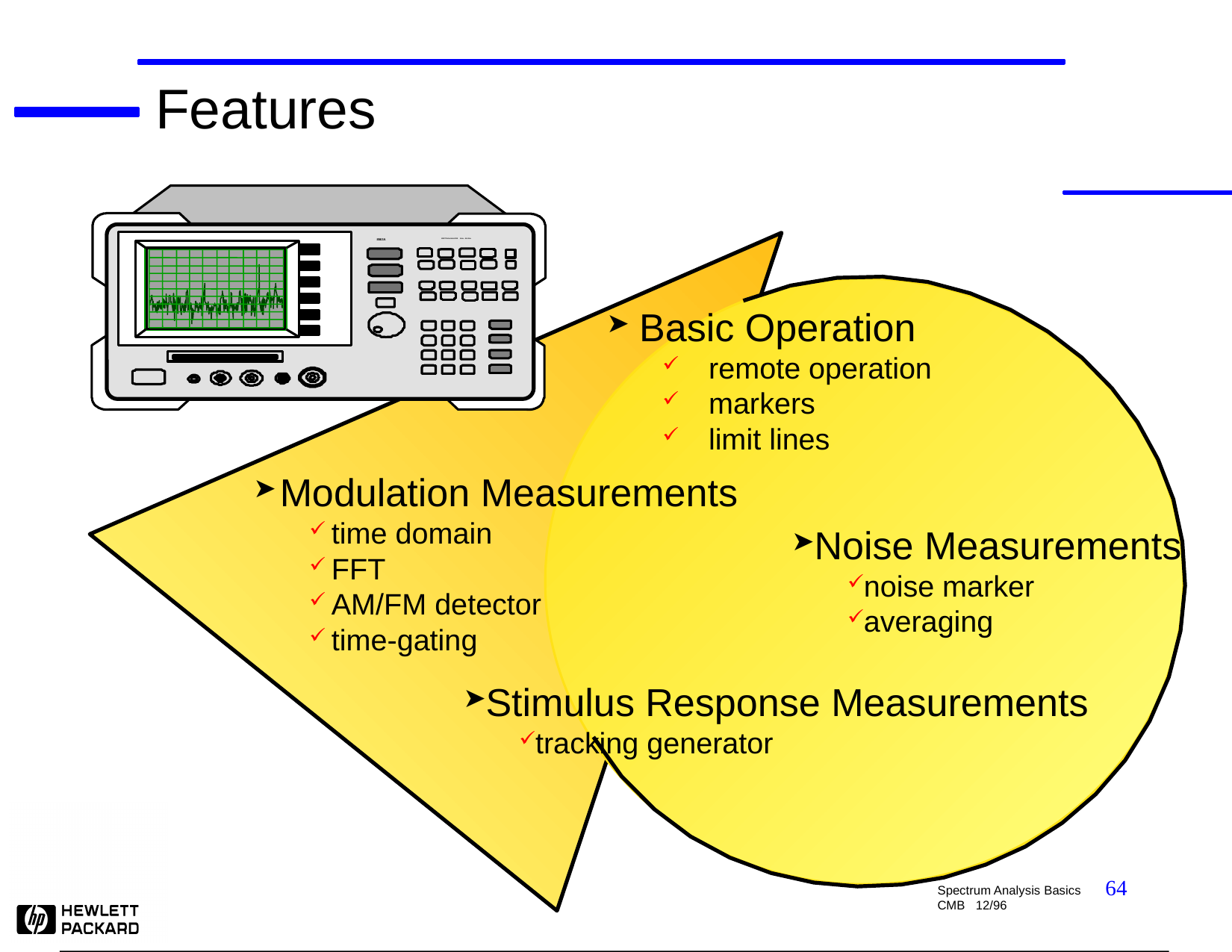

Features

8563A

SPECTRUM ANALYZER      9 kHz - 26.5 GHz

Basic Operation
remote operation
markers
limit lines
Modulation Measurements
time domain
FFT
AM/FM detector
time-gating
Noise Measurements
noise marker
averaging
Stimulus Response Measurements
tracking generator
64